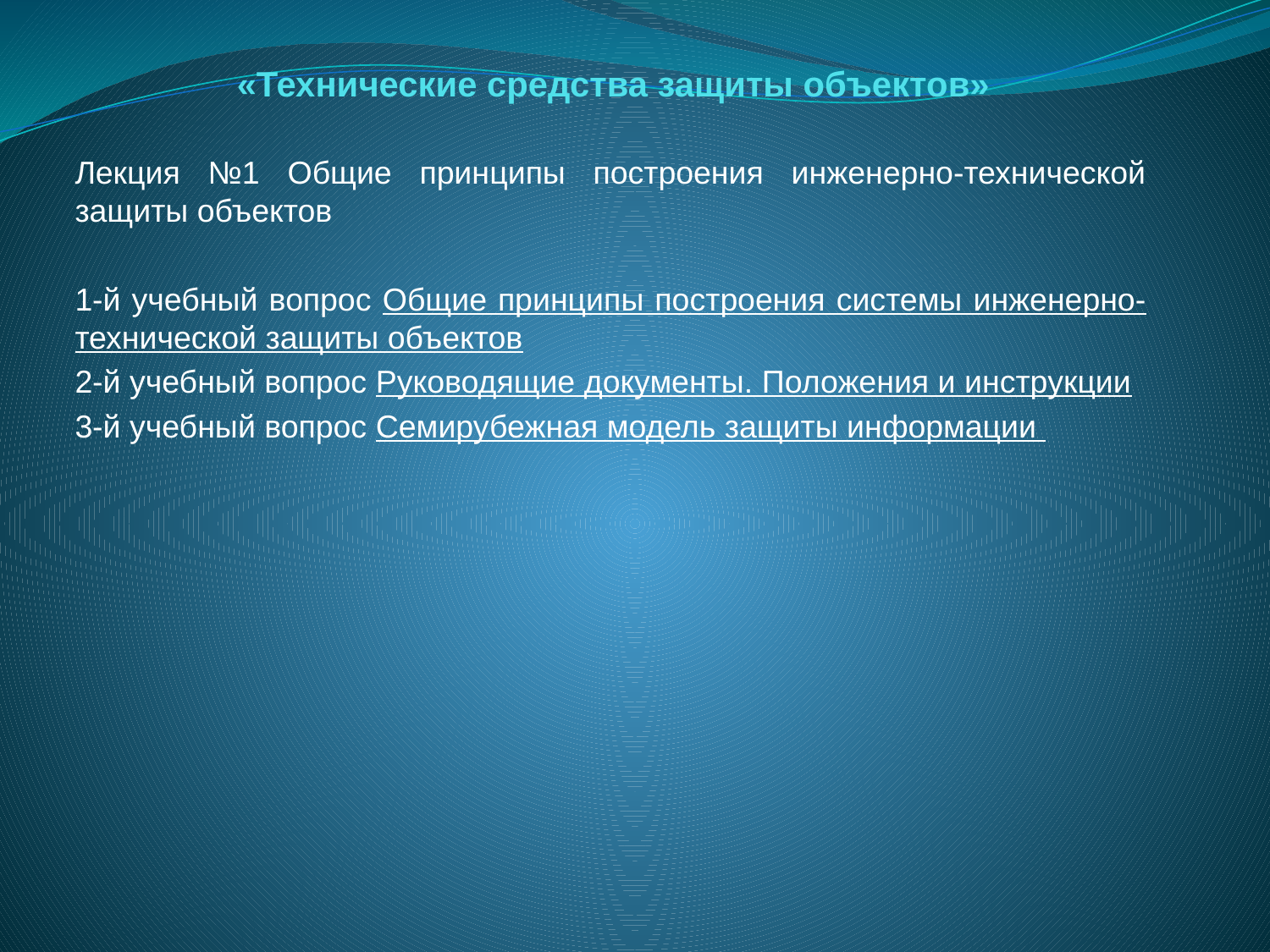

# «Технические средства защиты объектов»
Лекция №1 Общие принципы построения инженерно-технической защиты объектов

1-й учебный вопрос Общие принципы построения системы инженерно-технической защиты объектов
2-й учебный вопрос Руководящие документы. Положения и инструкции
3-й учебный вопрос Семирубежная модель защиты информации